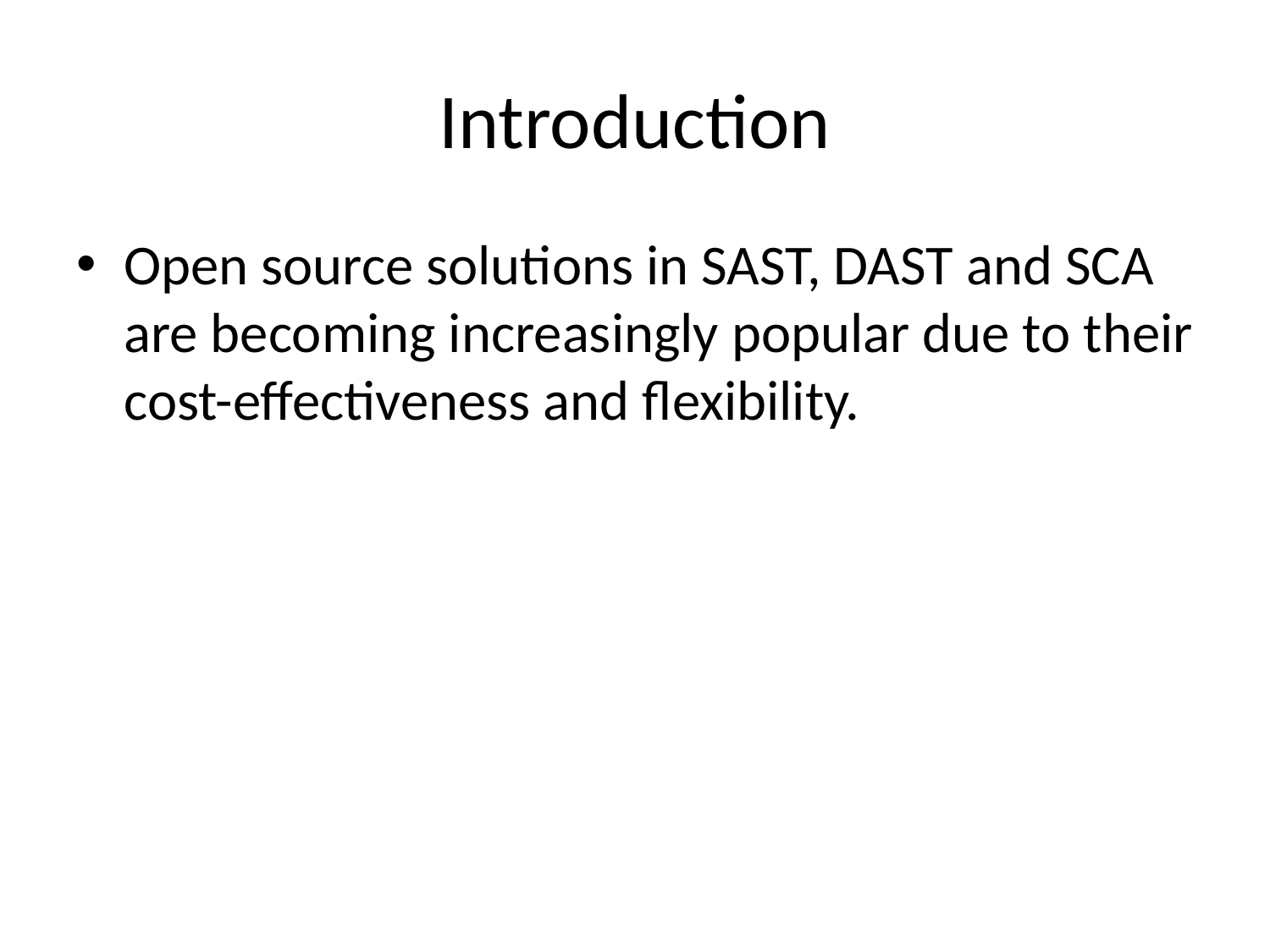

# Introduction
Open source solutions in SAST, DAST and SCA are becoming increasingly popular due to their cost-effectiveness and flexibility.